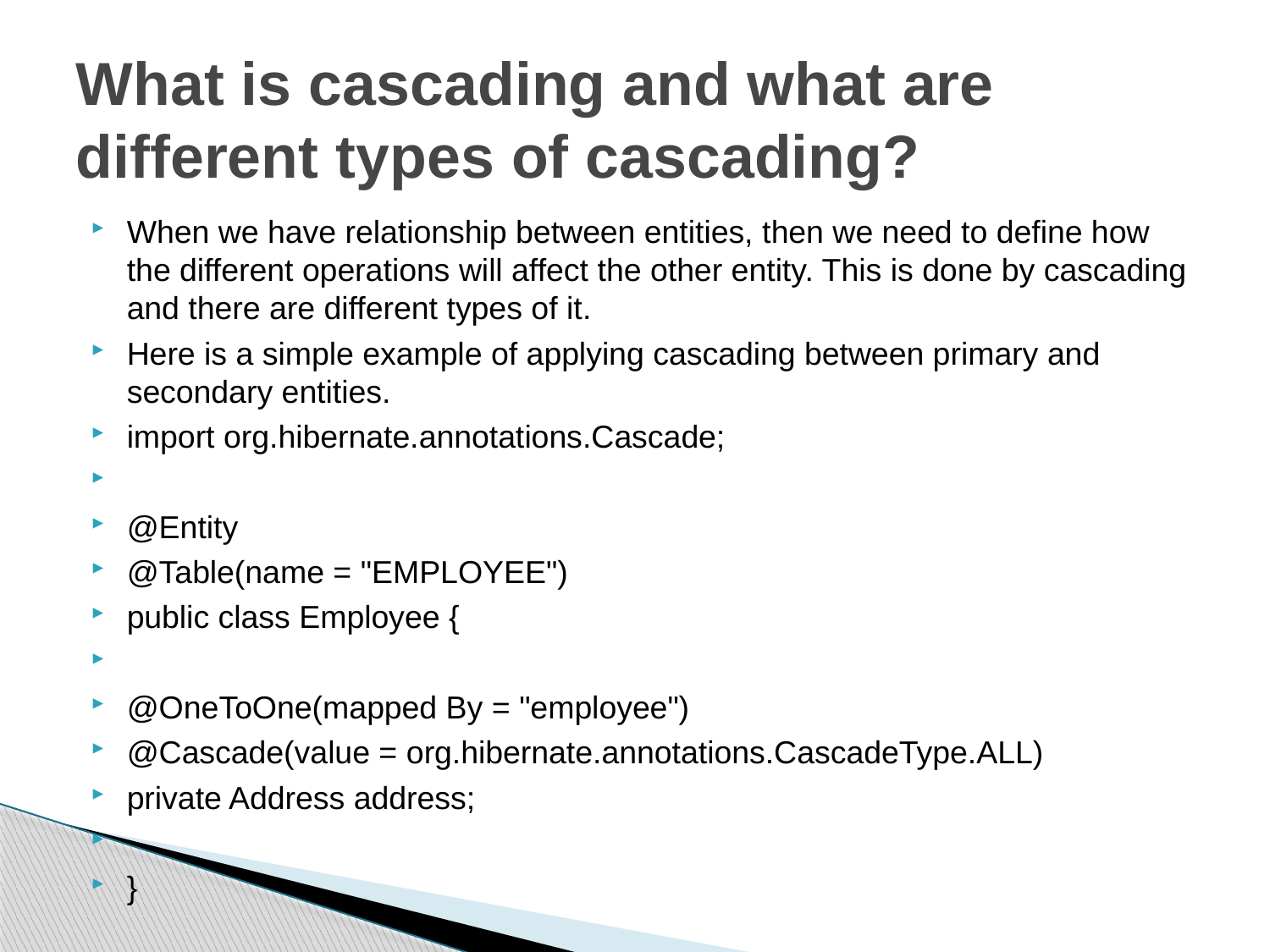

# What is cascading and what are different types of cascading?
When we have relationship between entities, then we need to define how the different operations will affect the other entity. This is done by cascading and there are different types of it.
Here is a simple example of applying cascading between primary and secondary entities.
import org.hibernate.annotations.Cascade;

@Entity
@Table(name = "EMPLOYEE")
public class Employee {

@OneToOne(mapped By = "employee")
@Cascade(value = org.hibernate.annotations.CascadeType.ALL)
private Address address;

}